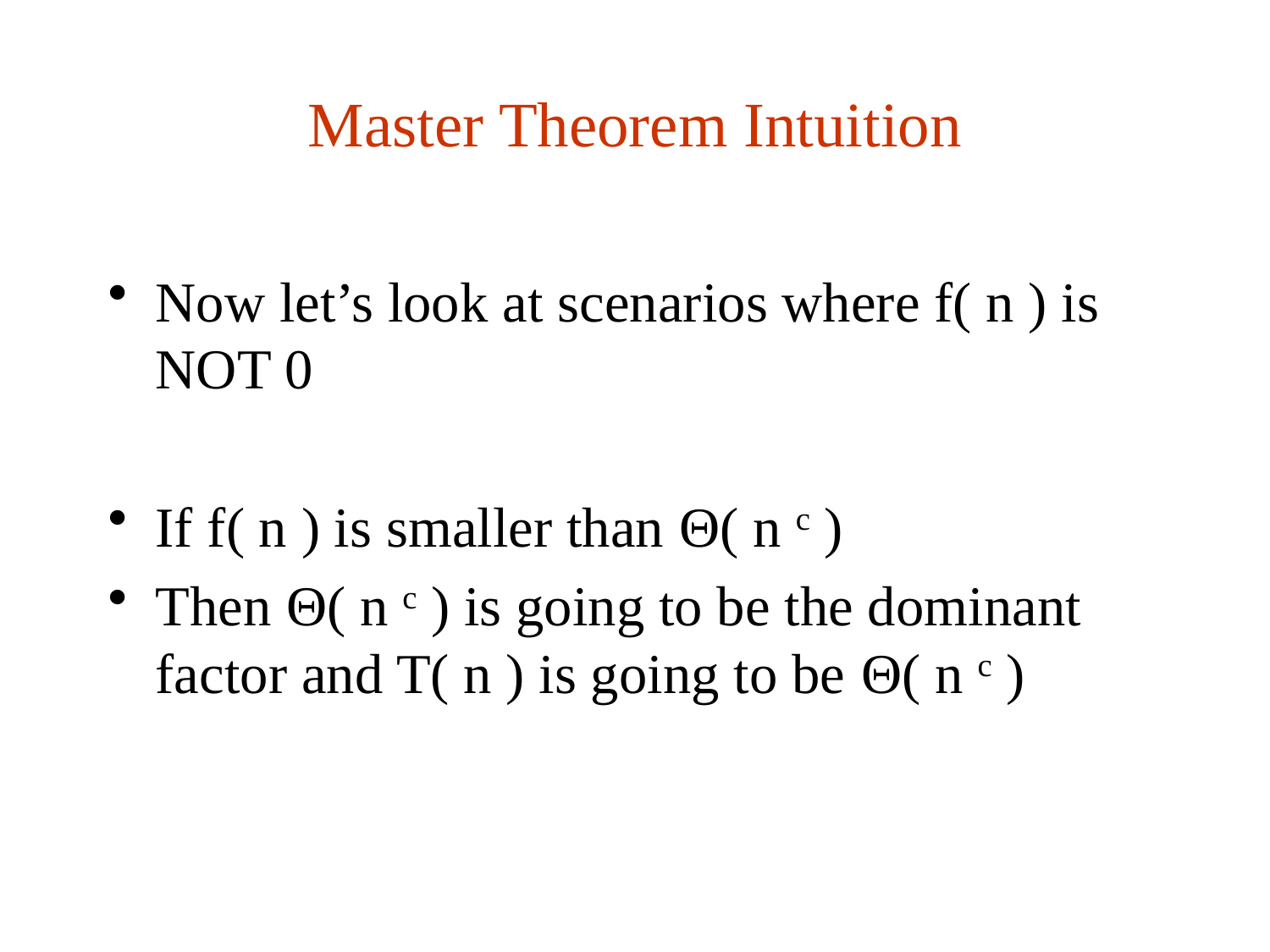

# Master Theorem Intuition

Now let’s look at scenarios where f( n ) is NOT 0

If f( n ) is smaller than Θ( n c )
Then Θ( n c ) is going to be the dominant factor and T( n ) is going to be Θ( n c )